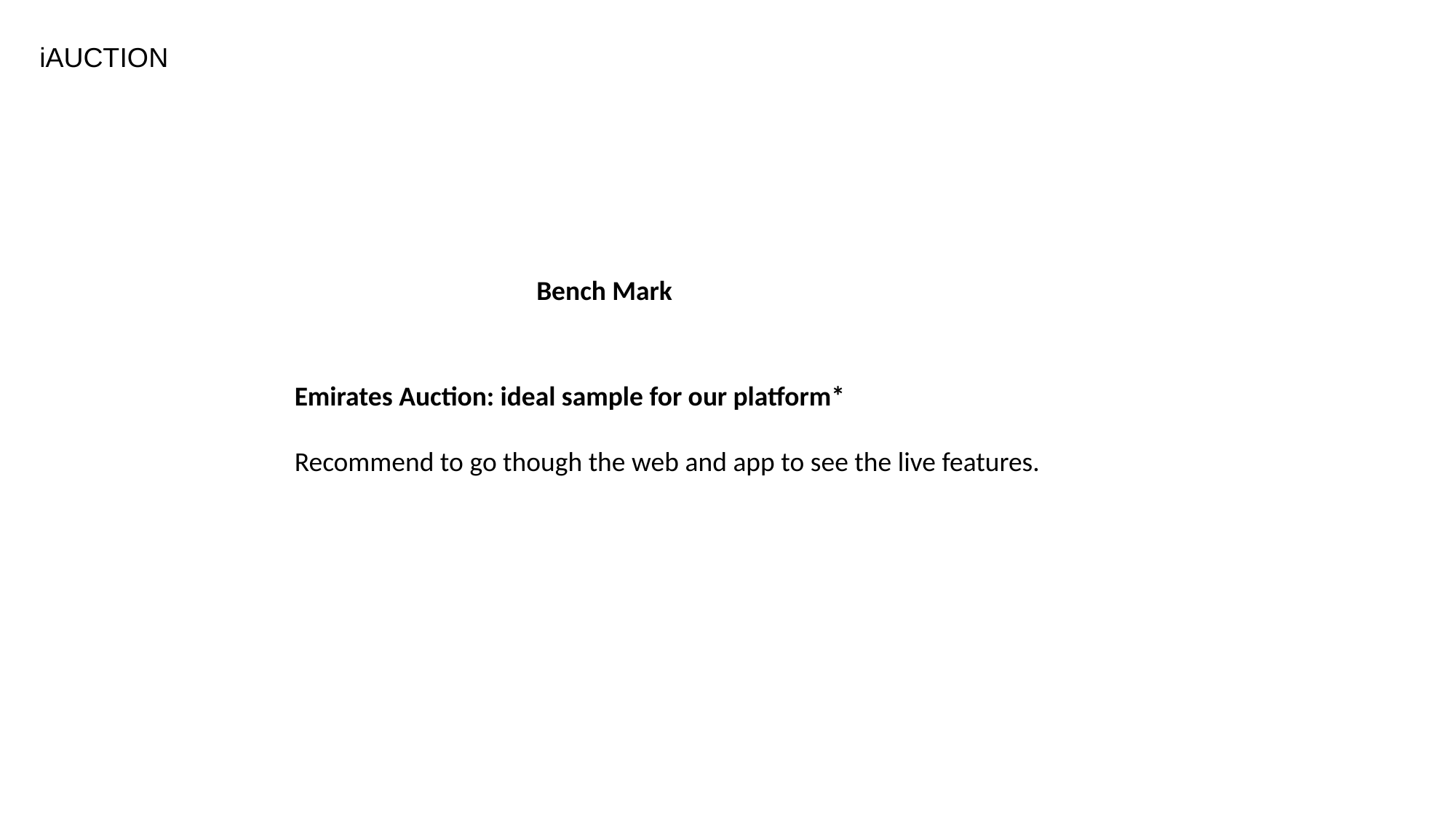

iAUCTION
Bench Mark
Emirates Auction: ideal sample for our platform*

Recommend to go though the web and app to see the live features.